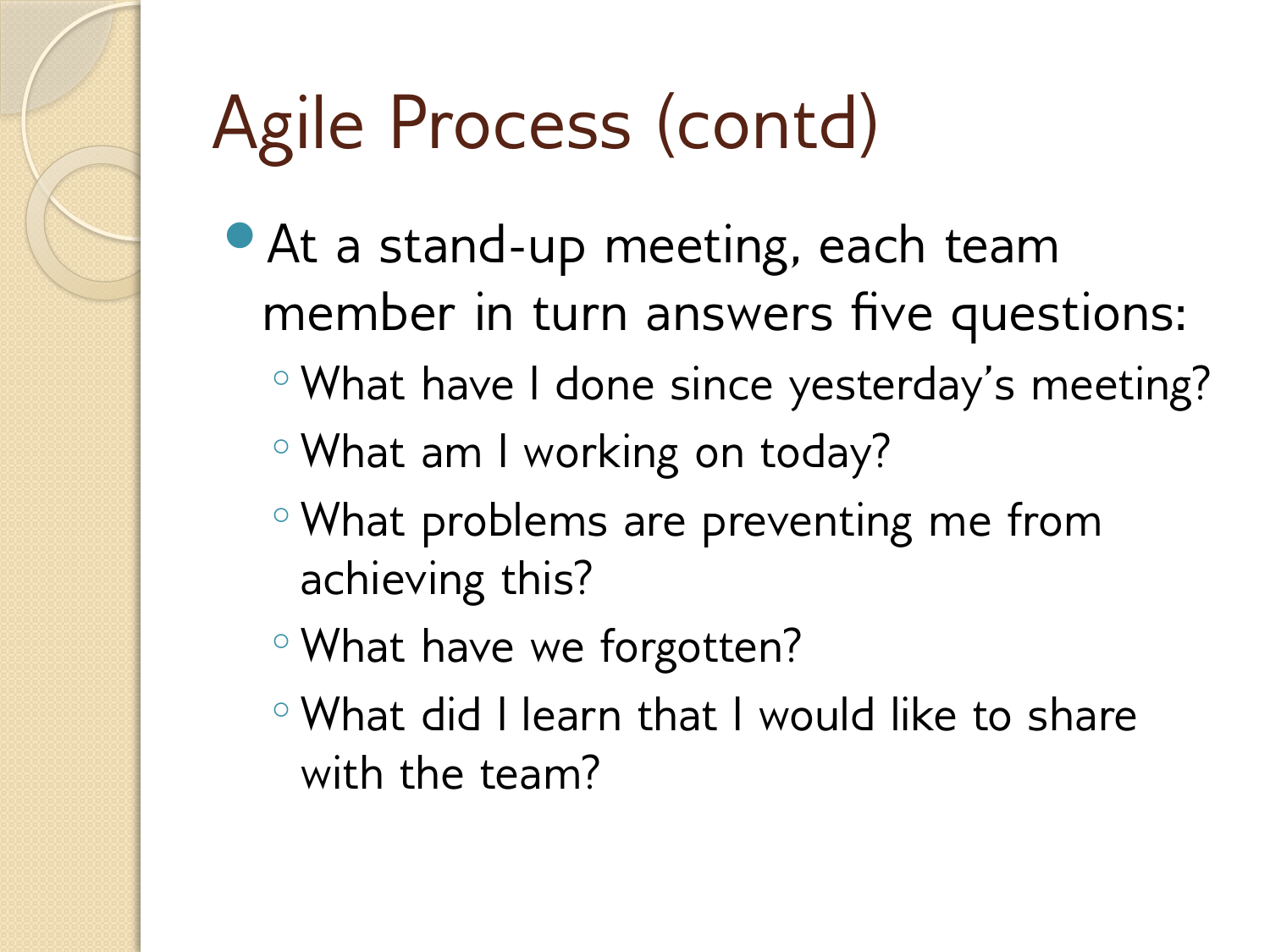

# Agile Process (contd)
At a stand-up meeting, each team member in turn answers five questions:
What have I done since yesterday’s meeting?
What am I working on today?
What problems are preventing me from achieving this?
What have we forgotten?
What did I learn that I would like to share with the team?